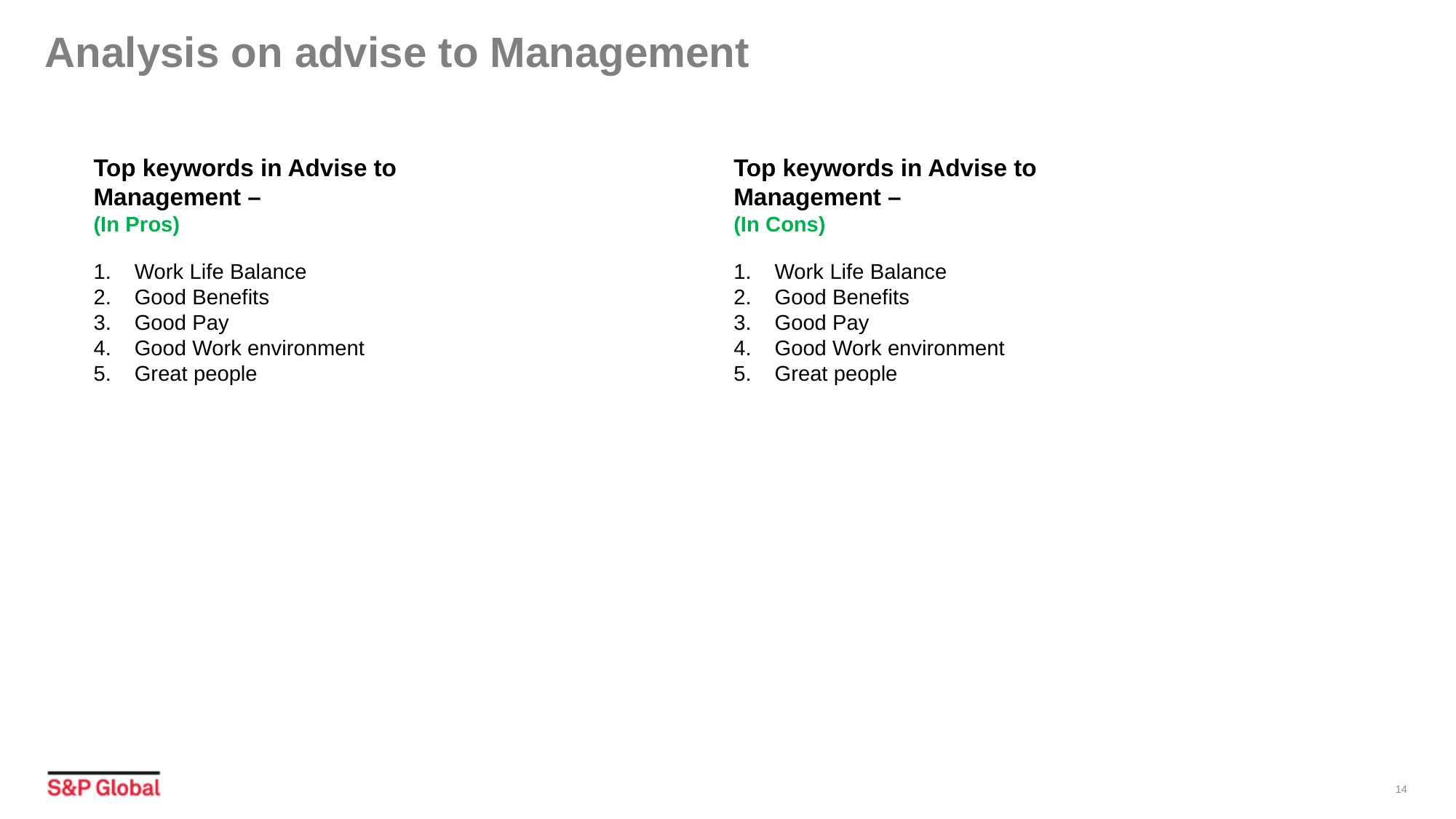

# Analysis on advise to Management
Top keywords in Advise to Management –
(In Cons)

Work Life Balance
Good Benefits
Good Pay
Good Work environment
Great people

Top keywords in Advise to Management –
(In Pros)

Work Life Balance
Good Benefits
Good Pay
Good Work environment
Great people

14